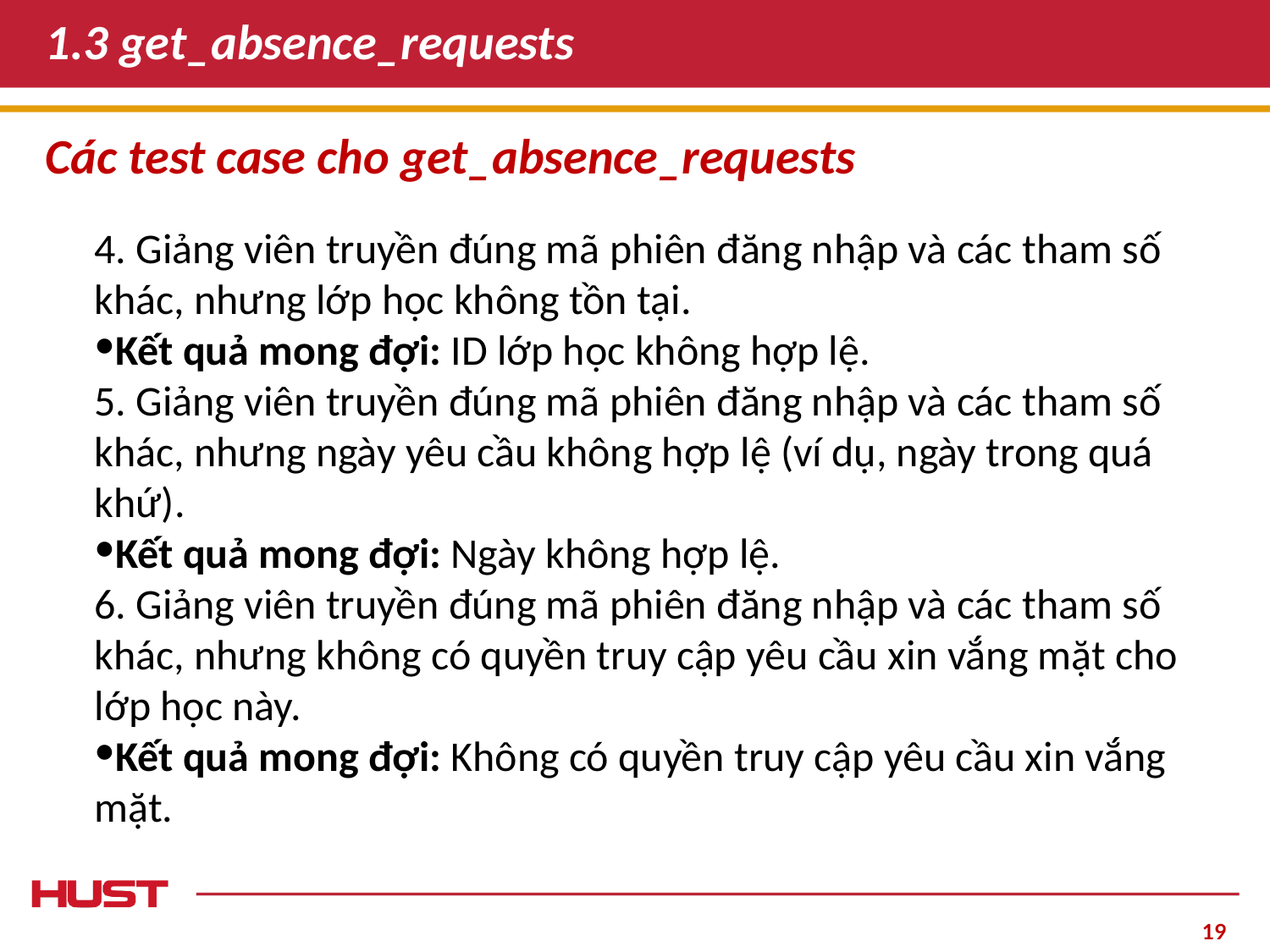

# 1.3 get_absence_requests
Các test case cho get_absence_requests

4. Giảng viên truyền đúng mã phiên đăng nhập và các tham số khác, nhưng lớp học không tồn tại.
Kết quả mong đợi: ID lớp học không hợp lệ.
5. Giảng viên truyền đúng mã phiên đăng nhập và các tham số khác, nhưng ngày yêu cầu không hợp lệ (ví dụ, ngày trong quá khứ).
Kết quả mong đợi: Ngày không hợp lệ.
6. Giảng viên truyền đúng mã phiên đăng nhập và các tham số khác, nhưng không có quyền truy cập yêu cầu xin vắng mặt cho lớp học này.
Kết quả mong đợi: Không có quyền truy cập yêu cầu xin vắng mặt.

19